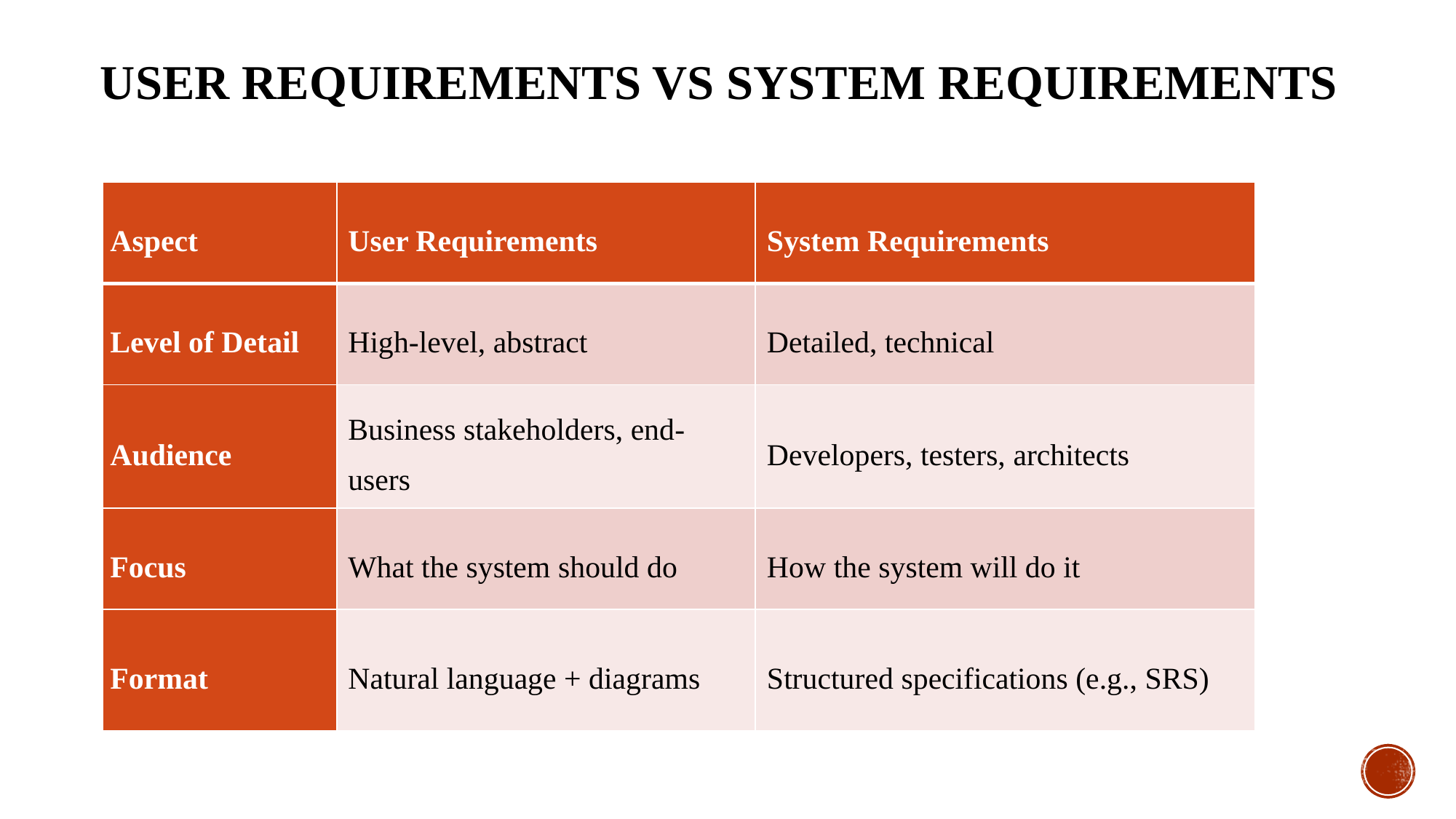

# User Requirements VS System Requirements
| Aspect | User Requirements | System Requirements |
| --- | --- | --- |
| Level of Detail | High-level, abstract | Detailed, technical |
| Audience | Business stakeholders, end-users | Developers, testers, architects |
| Focus | What the system should do | How the system will do it |
| Format | Natural language + diagrams | Structured specifications (e.g., SRS) |